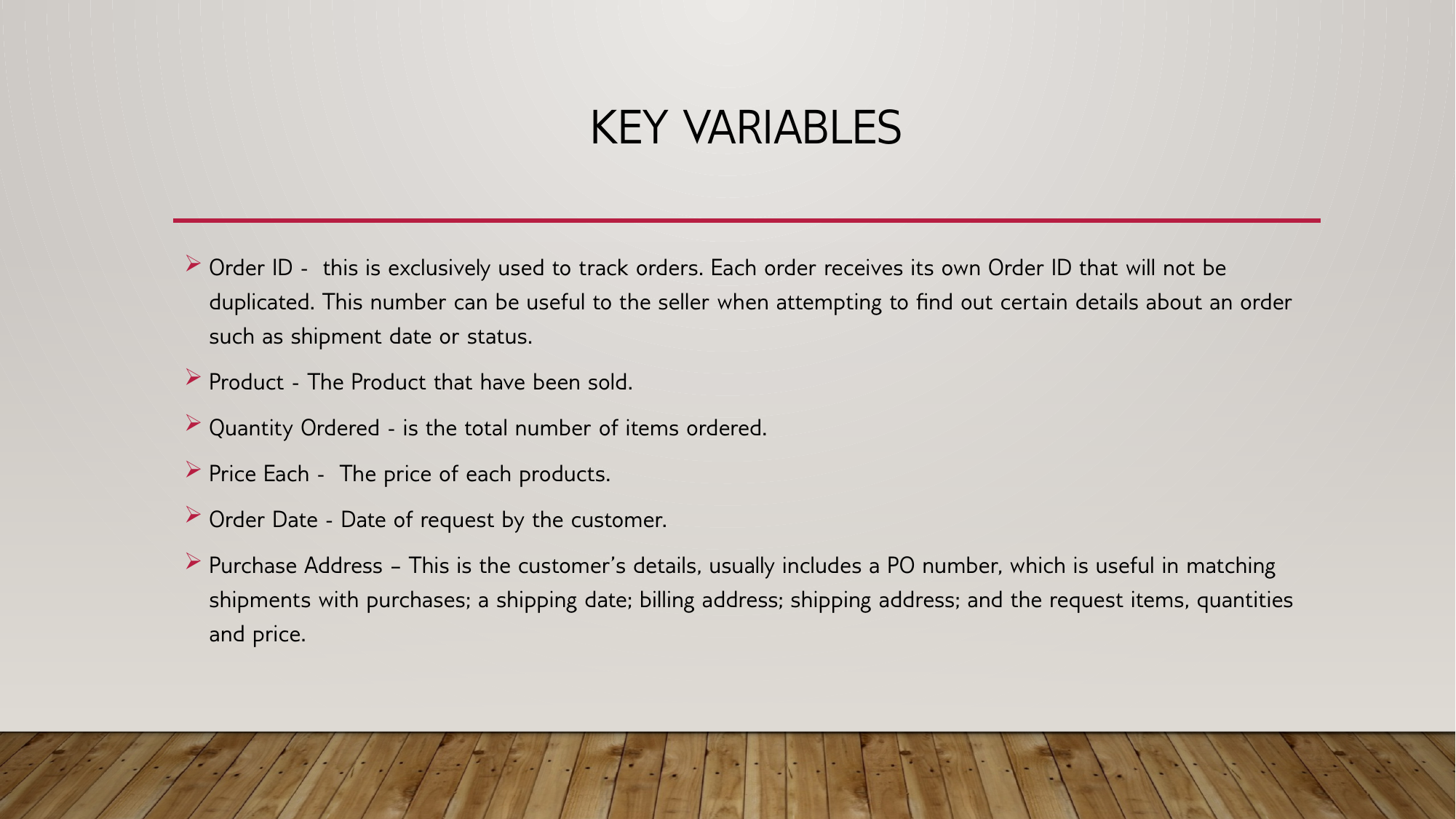

# KEY VARIABLES
Order ID -  this is exclusively used to track orders. Each order receives its own Order ID that will not be duplicated. This number can be useful to the seller when attempting to find out certain details about an order such as shipment date or status.
Product - The Product that have been sold.
Quantity Ordered - is the total number of items ordered.
Price Each -  The price of each products.
Order Date - Date of request by the customer.
Purchase Address – This is the customer’s details, usually includes a PO number, which is useful in matching shipments with purchases; a shipping date; billing address; shipping address; and the request items, quantities and price.